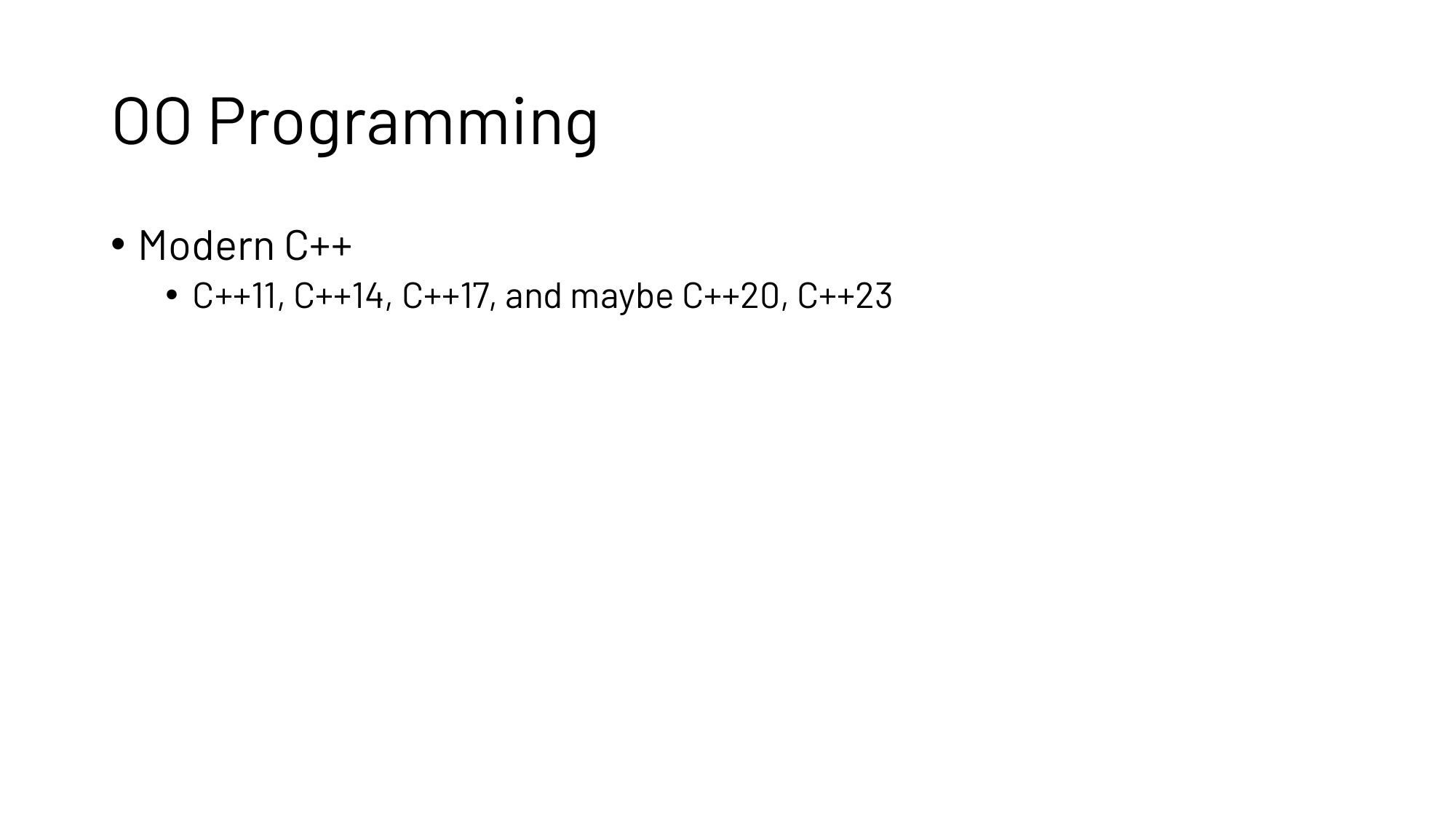

# OO Programming
Modern C++
C++11, C++14, C++17, and maybe C++20, C++23